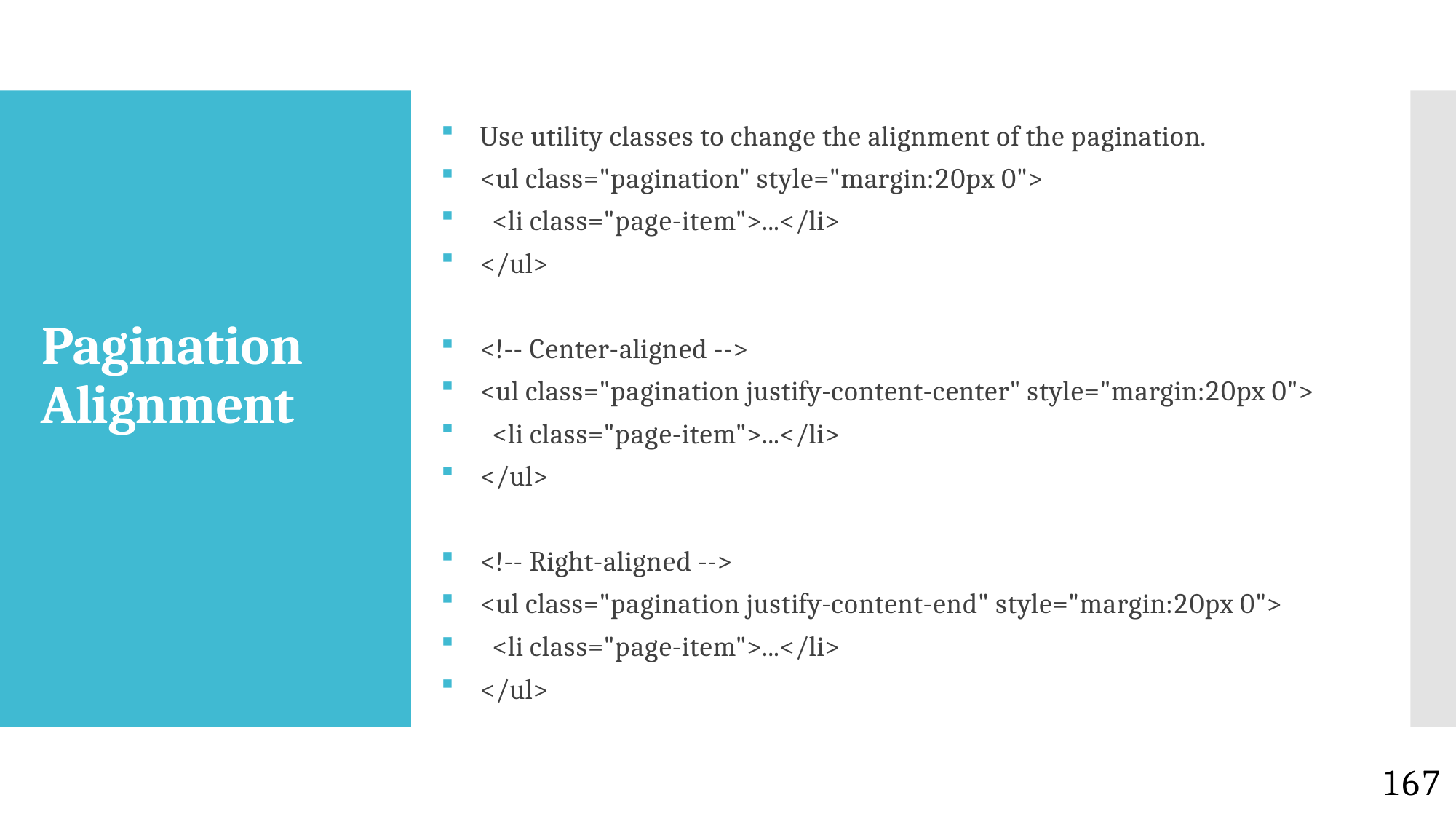

Use utility classes to change the alignment of the pagination.
<ul class="pagination" style="margin:20px 0">
  <li class="page-item">...</li>
</ul>

<!-- Center-aligned -->
<ul class="pagination justify-content-center" style="margin:20px 0">
  <li class="page-item">...</li>
</ul>

<!-- Right-aligned -->
<ul class="pagination justify-content-end" style="margin:20px 0">
  <li class="page-item">...</li>
</ul>
# Pagination Alignment
167